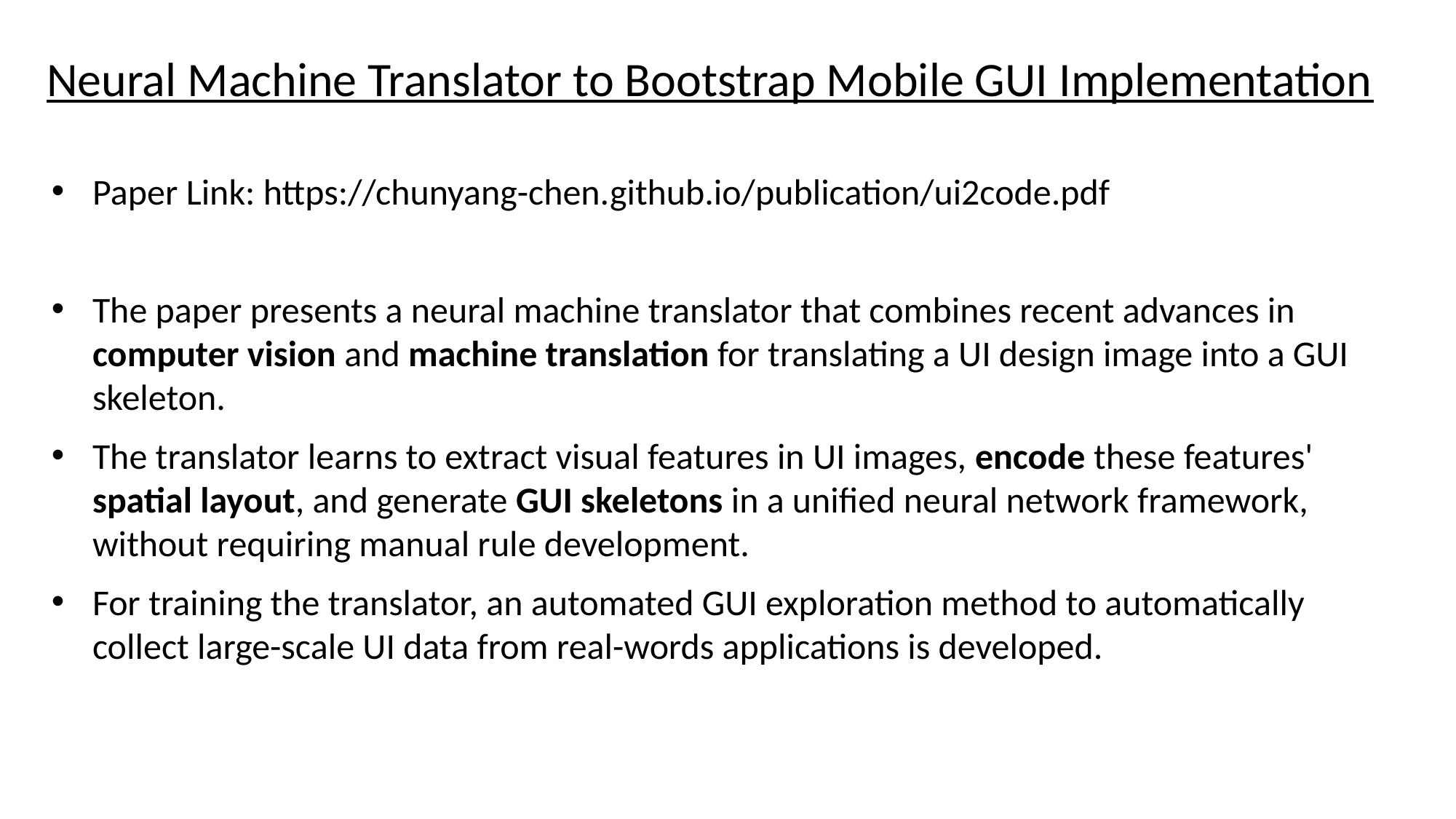

Neural Machine Translator to Bootstrap Mobile GUI Implementation
Paper Link: https://chunyang-chen.github.io/publication/ui2code.pdf

The paper presents a neural machine translator that combines recent advances in computer vision and machine translation for translating a UI design image into a GUI skeleton.
The translator learns to extract visual features in UI images, encode these features' spatial layout, and generate GUI skeletons in a unified neural network framework, without requiring manual rule development.
For training the translator, an automated GUI exploration method to automatically collect large-scale UI data from real-words applications is developed.